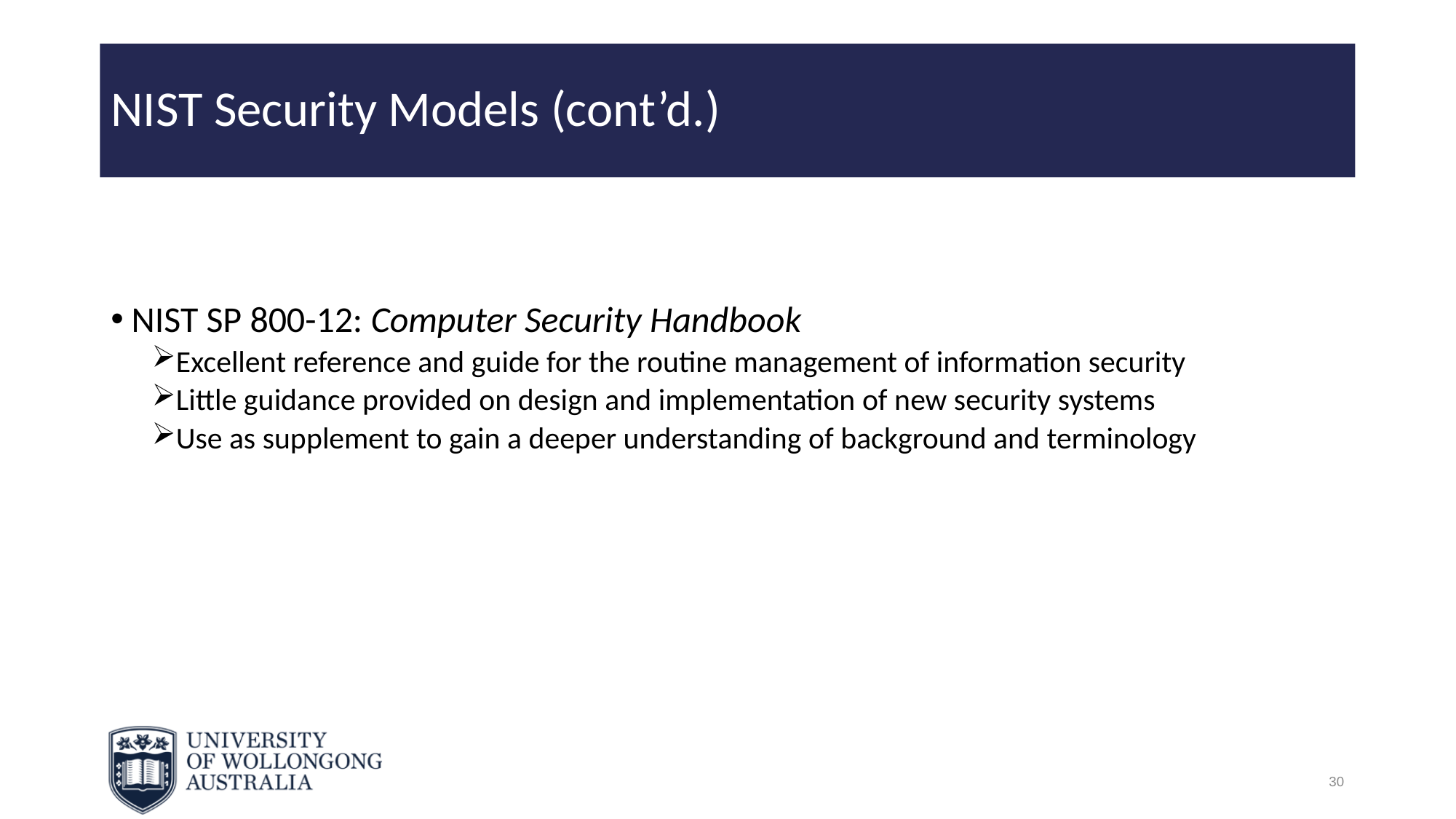

# NIST Security Models (cont’d.)
NIST SP 800-12: Computer Security Handbook
Excellent reference and guide for the routine management of information security
Little guidance provided on design and implementation of new security systems
Use as supplement to gain a deeper understanding of background and terminology
30